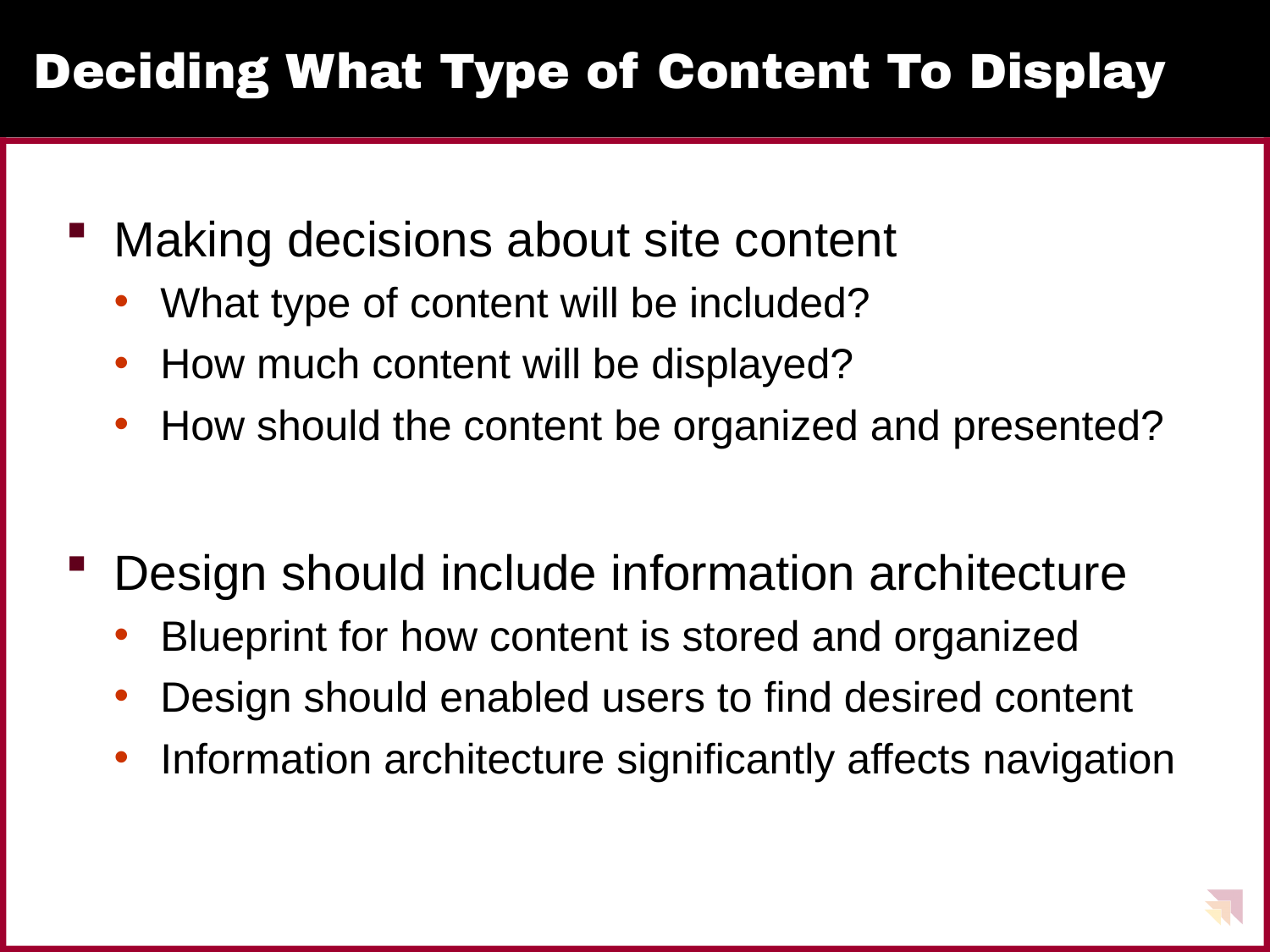

# Deciding What Type of Content To Display
Making decisions about site content
What type of content will be included?
How much content will be displayed?
How should the content be organized and presented?

Design should include information architecture
Blueprint for how content is stored and organized
Design should enabled users to find desired content
Information architecture significantly affects navigation